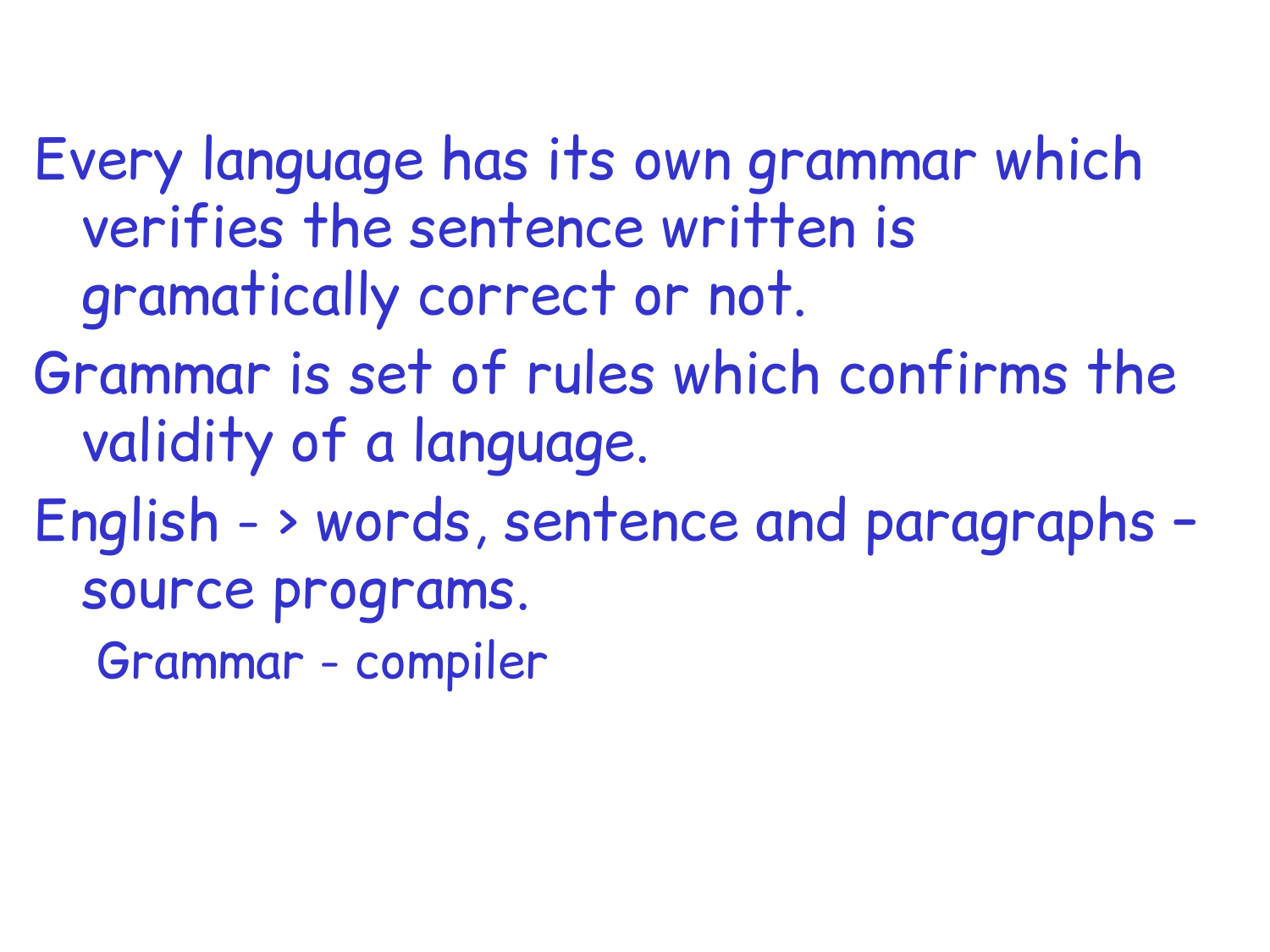

#
Every language has its own grammar which verifies the sentence written is gramatically correct or not.
Grammar is set of rules which confirms the validity of a language.
English - > words, sentence and paragraphs – source programs.
Grammar - compiler